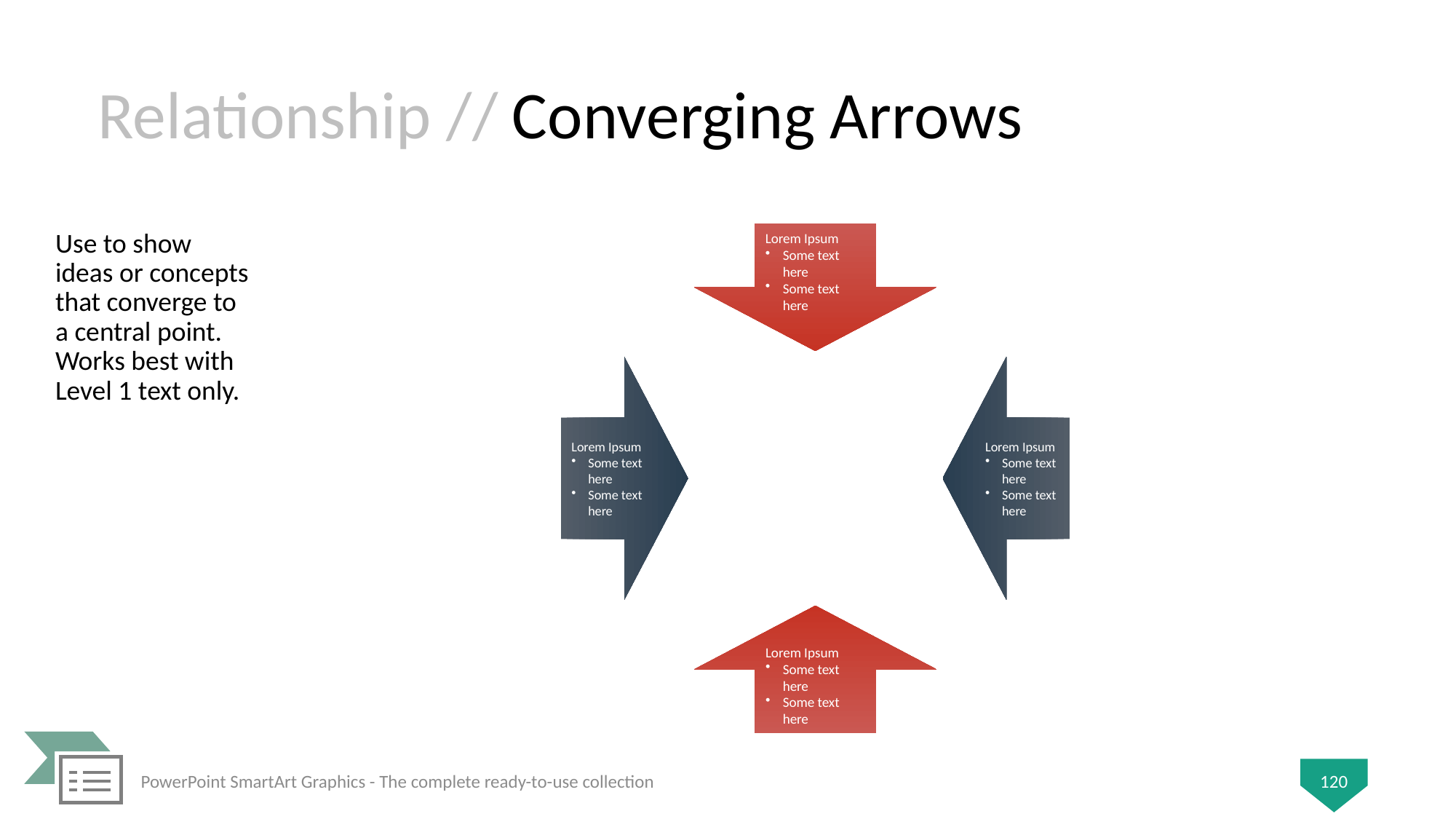

# Converging Arrows
Use to show ideas or concepts that converge to a central point. Works best with Level 1 text only.
Lorem Ipsum
Lorem Ipsum
Some text here
Some text here
Some text here
Some text here
Lorem Ipsum
Some text here
Some text here
Lorem Ipsum
Some text here
Some text here
PowerPoint SmartArt Graphics - The complete ready-to-use collection
120